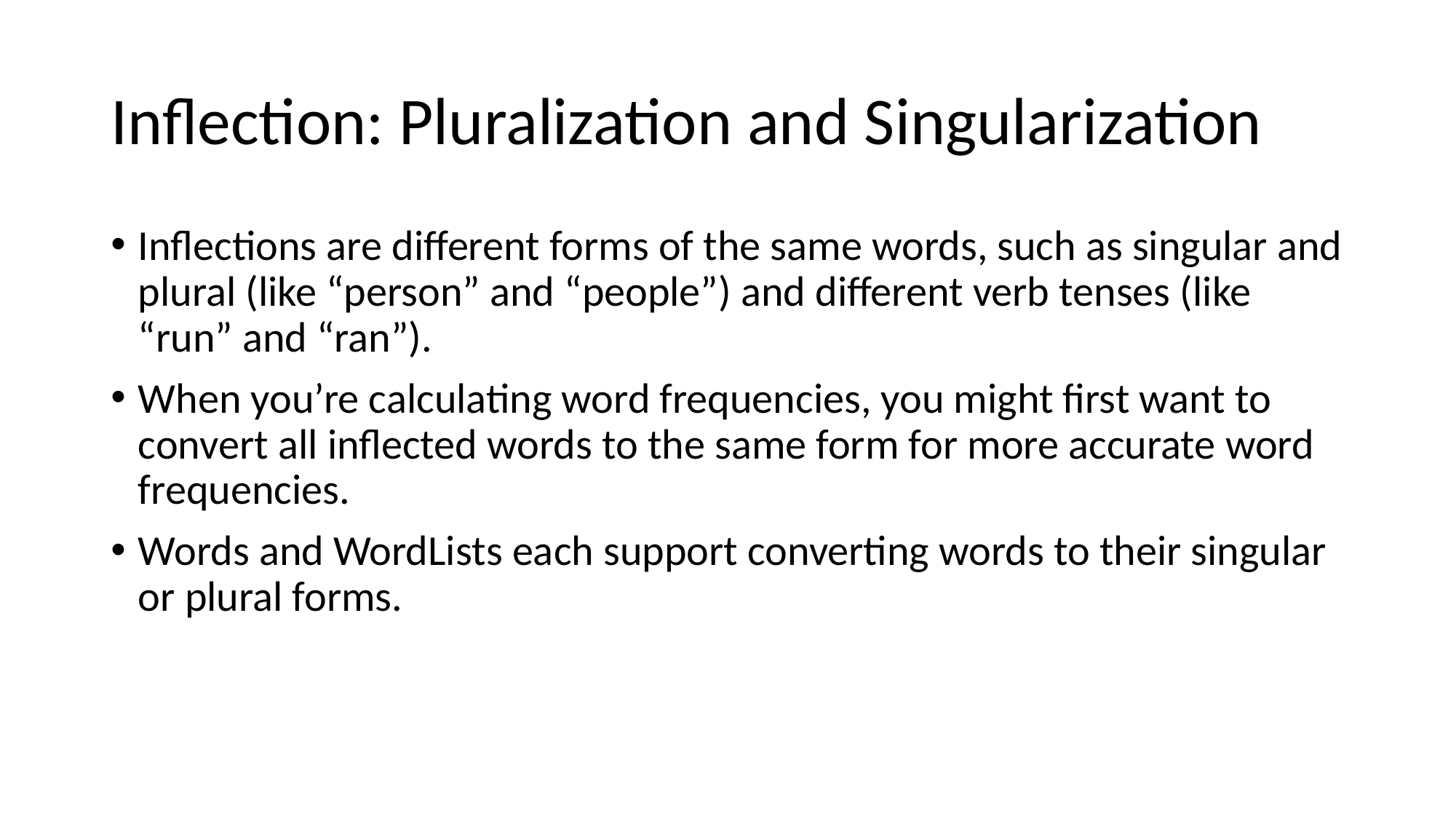

# Inflection: Pluralization and Singularization
Inflections are different forms of the same words, such as singular and plural (like “person” and “people”) and different verb tenses (like “run” and “ran”).
When you’re calculating word frequencies, you might first want to convert all inflected words to the same form for more accurate word frequencies.
Words and WordLists each support converting words to their singular or plural forms.